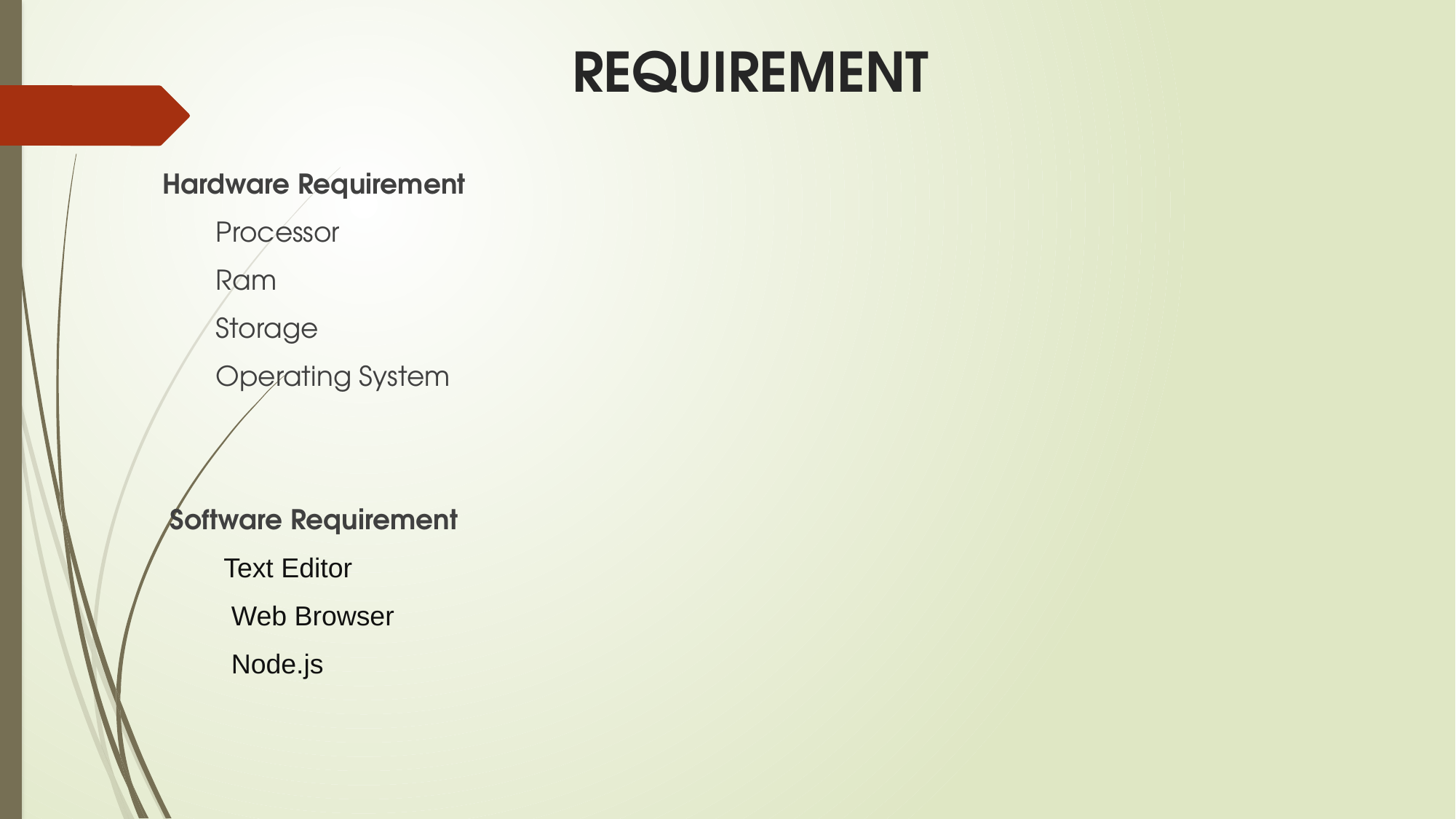

# REQUIREMENT
Hardware Requirement
       Processor
       Ram
       Storage
       Operating System

 Software Requirement
        Text Editor
         Web Browser
         Node.js